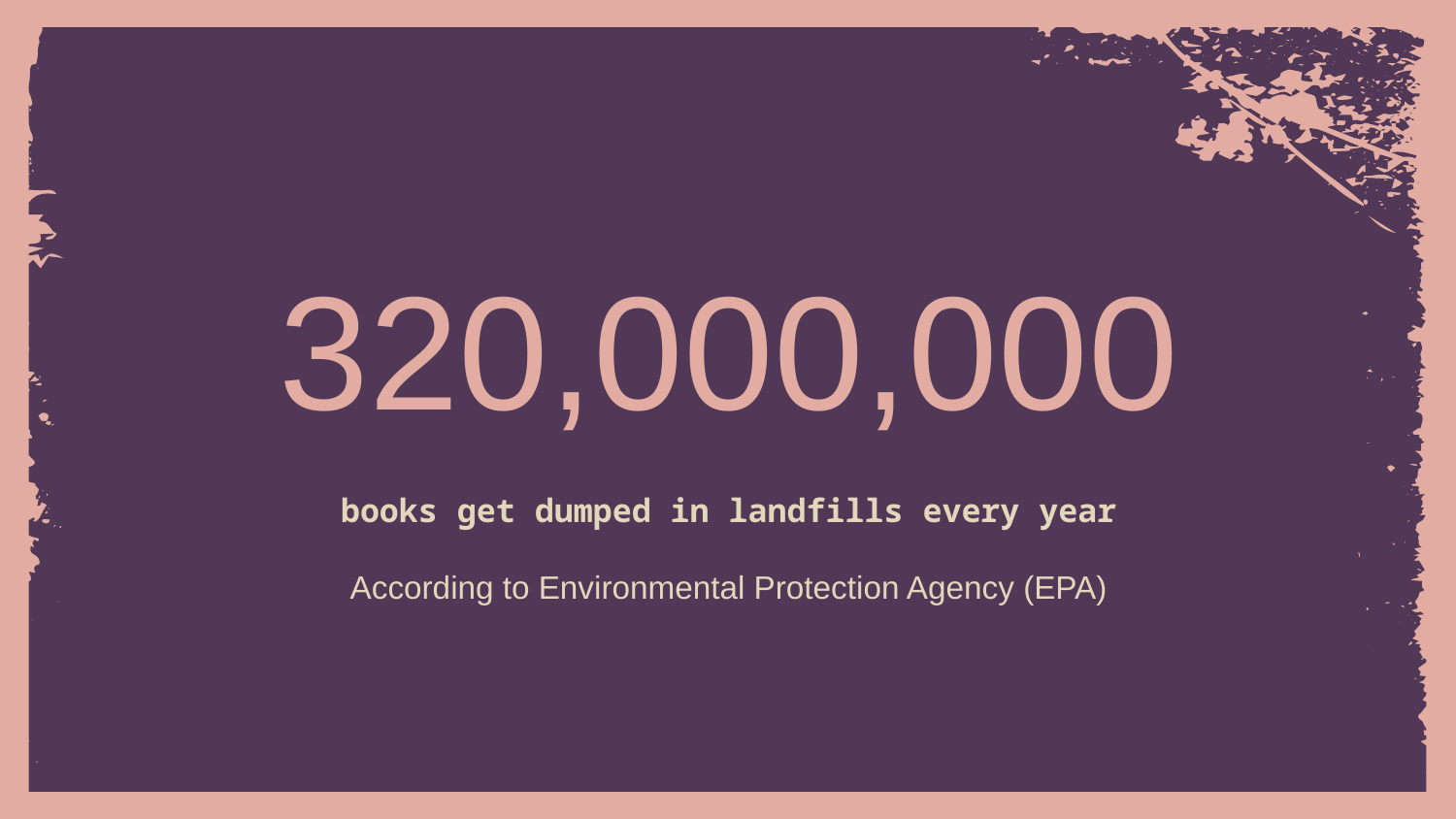

# 320,000,000
books get dumped in landfills every year
According to Environmental Protection Agency (EPA)